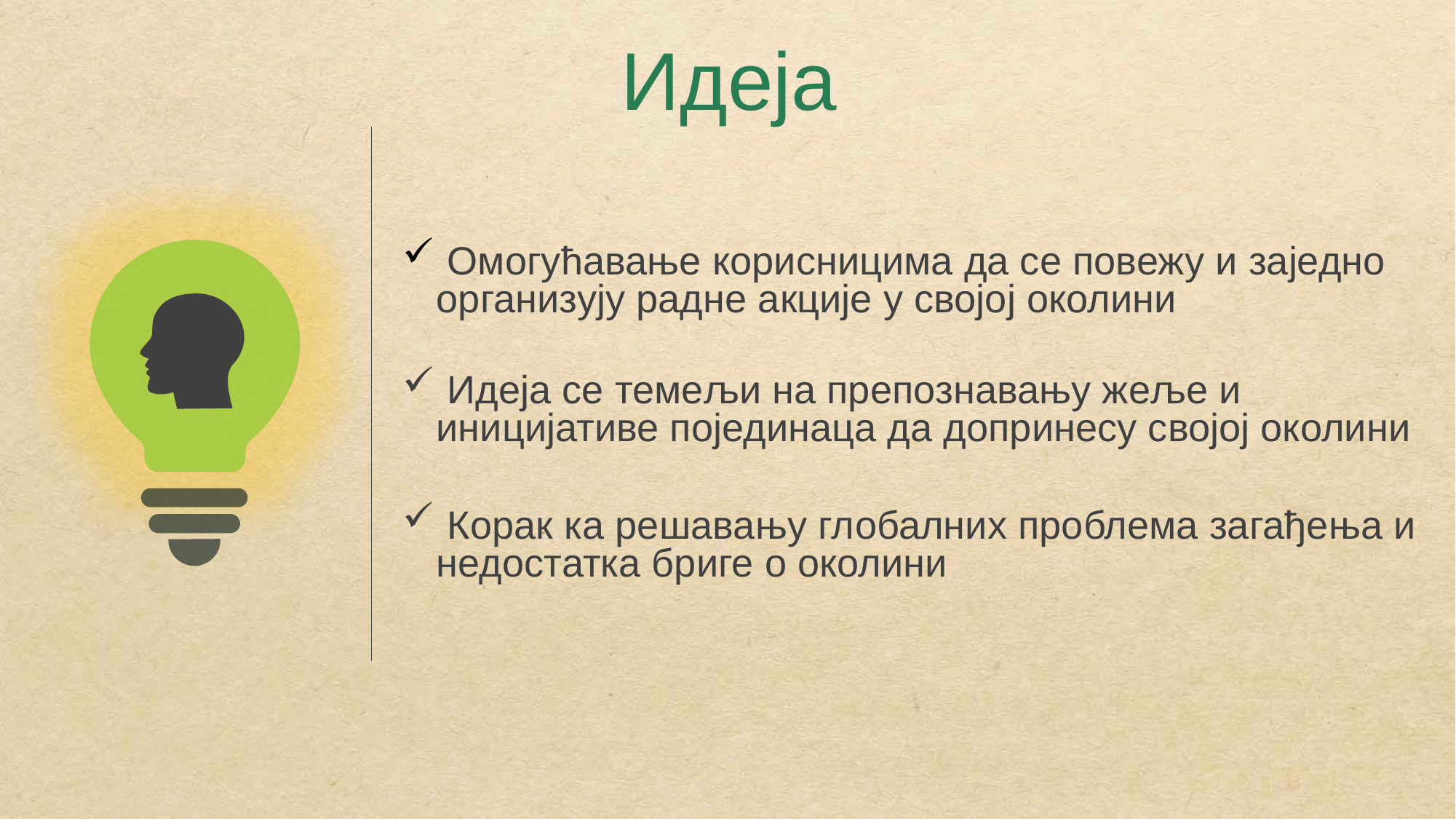

Идеја
 Омогућавање корисницима да се повежу и заједно организују радне акције у својој околини

 Идеја се темељи на препознавању жеље и иницијативе појединаца да допринесу својој околини
 Корак ка решавању глобалних проблема загађења и недостатка бриге о околини